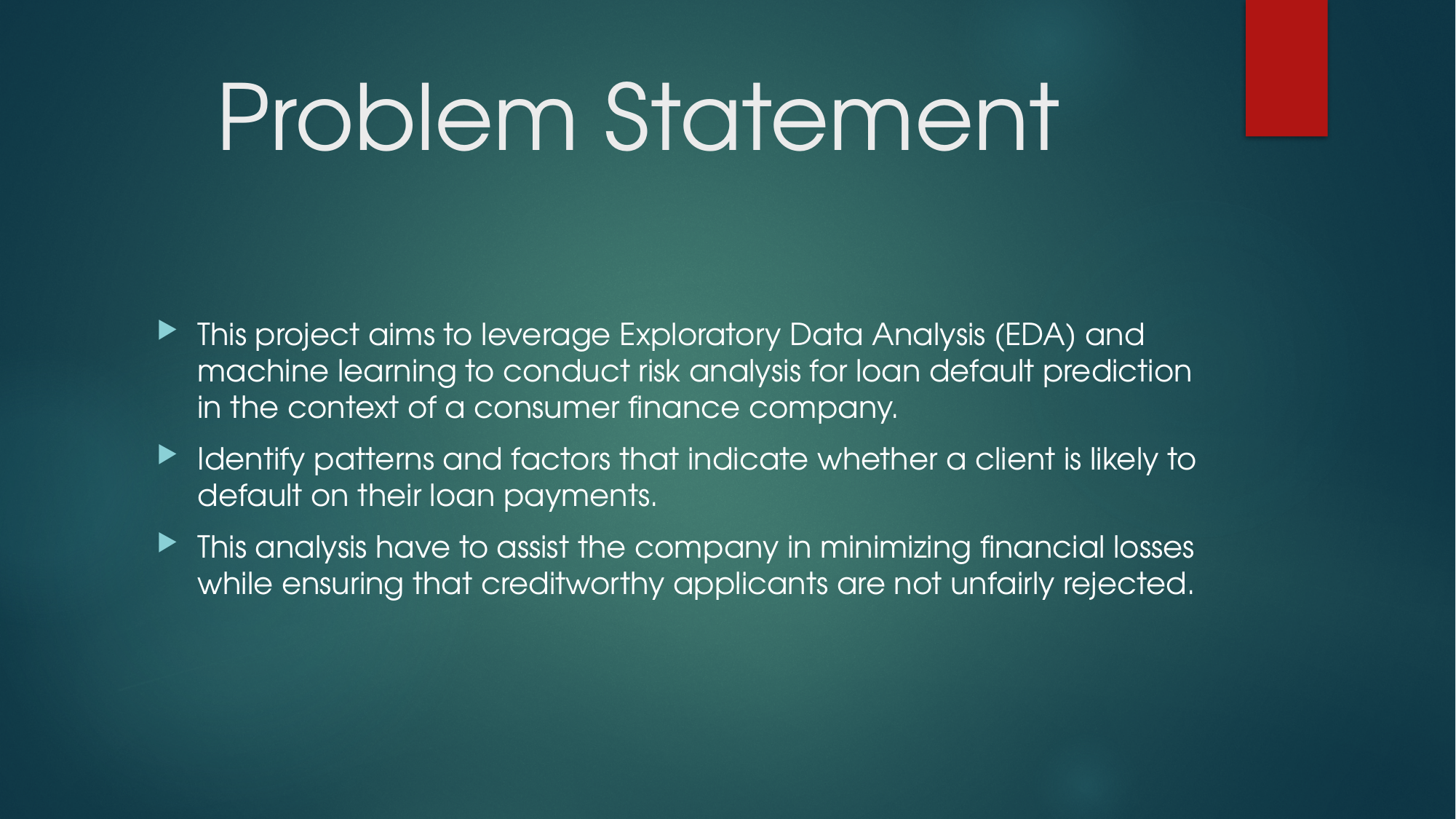

# Problem Statement
This project aims to leverage Exploratory Data Analysis (EDA) and machine learning to conduct risk analysis for loan default prediction in the context of a consumer finance company.
Identify patterns and factors that indicate whether a client is likely to default on their loan payments.
This analysis have to assist the company in minimizing financial losses while ensuring that creditworthy applicants are not unfairly rejected.